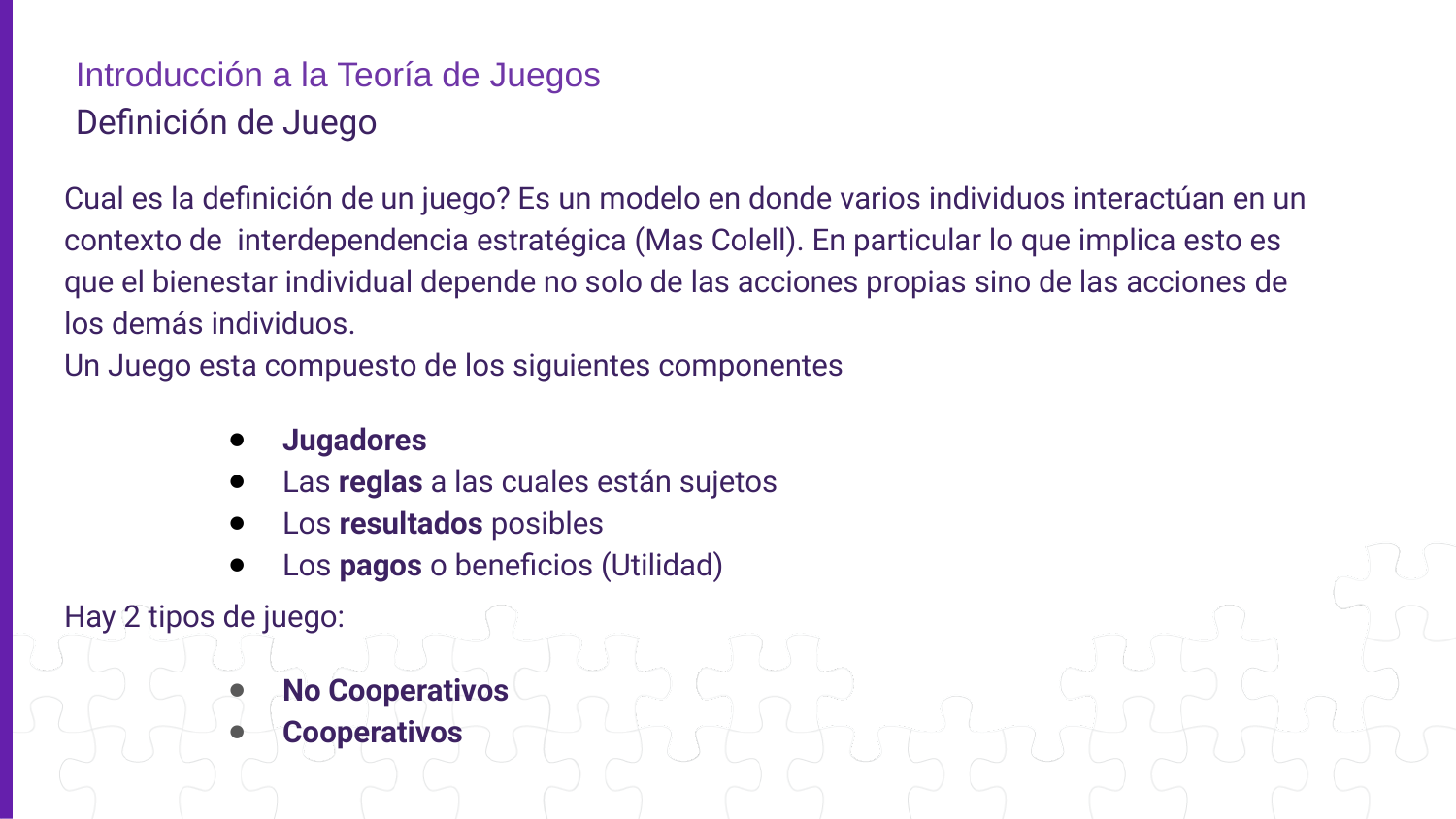

# Introducción a la Teoría de Juegos
Definición de Juego
Cual es la definición de un juego? Es un modelo en donde varios individuos interactúan en un contexto de  interdependencia estratégica (Mas Colell). En particular lo que implica esto es que el bienestar individual depende no solo de las acciones propias sino de las acciones de los demás individuos.
Un Juego esta compuesto de los siguientes componentes
Jugadores
Las reglas a las cuales están sujetos
Los resultados posibles
Los pagos o beneficios (Utilidad)
Hay 2 tipos de juego:
No Cooperativos
Cooperativos